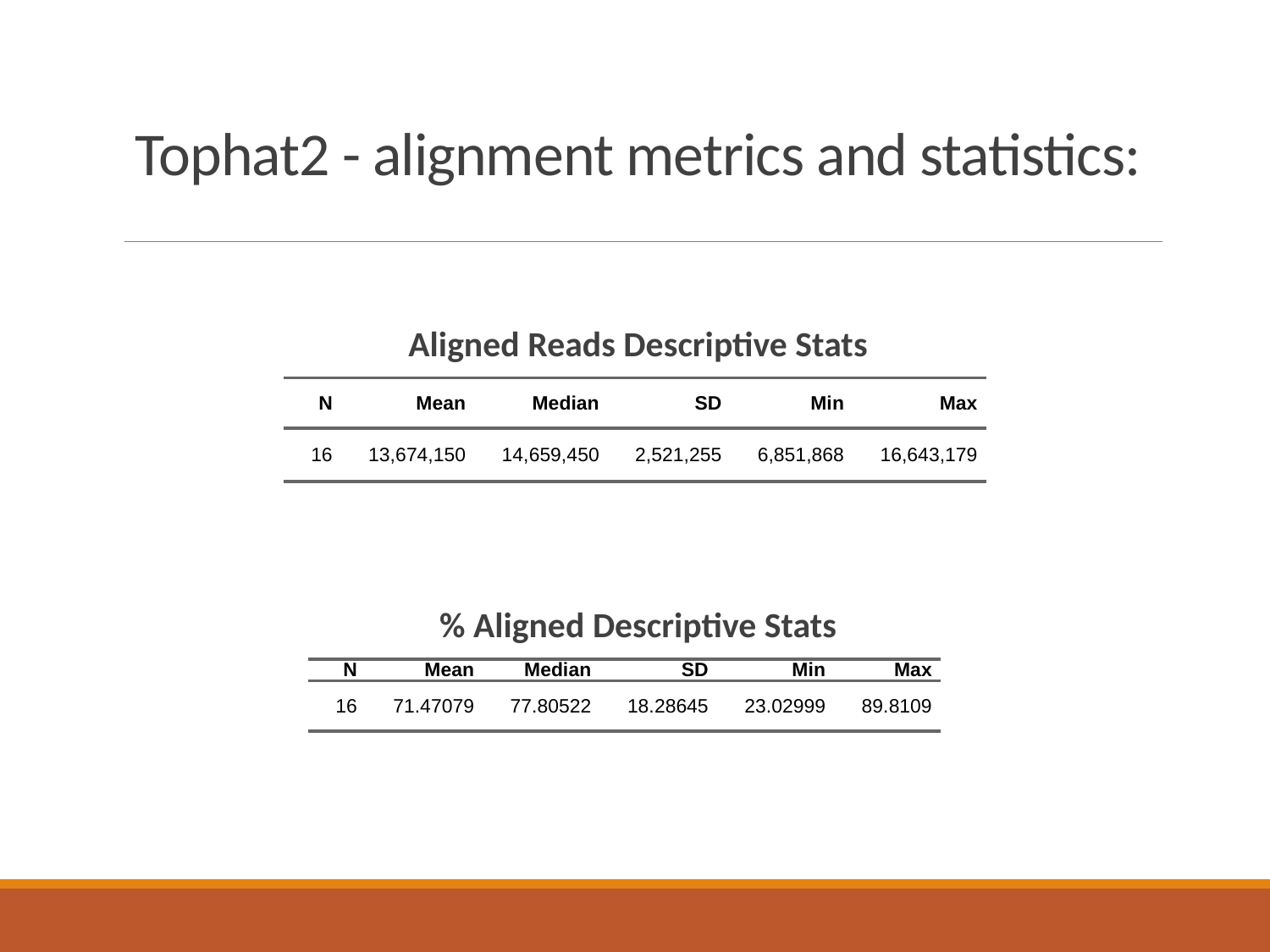

# Tophat2 - alignment metrics and statistics:
Aligned Reads Descriptive Stats
| N | Mean | Median | SD | Min | Max |
| --- | --- | --- | --- | --- | --- |
| 16 | 13,674,150 | 14,659,450 | 2,521,255 | 6,851,868 | 16,643,179 |
% Aligned Descriptive Stats
| N | Mean | Median | SD | Min | Max |
| --- | --- | --- | --- | --- | --- |
| 16 | 71.47079 | 77.80522 | 18.28645 | 23.02999 | 89.8109 |